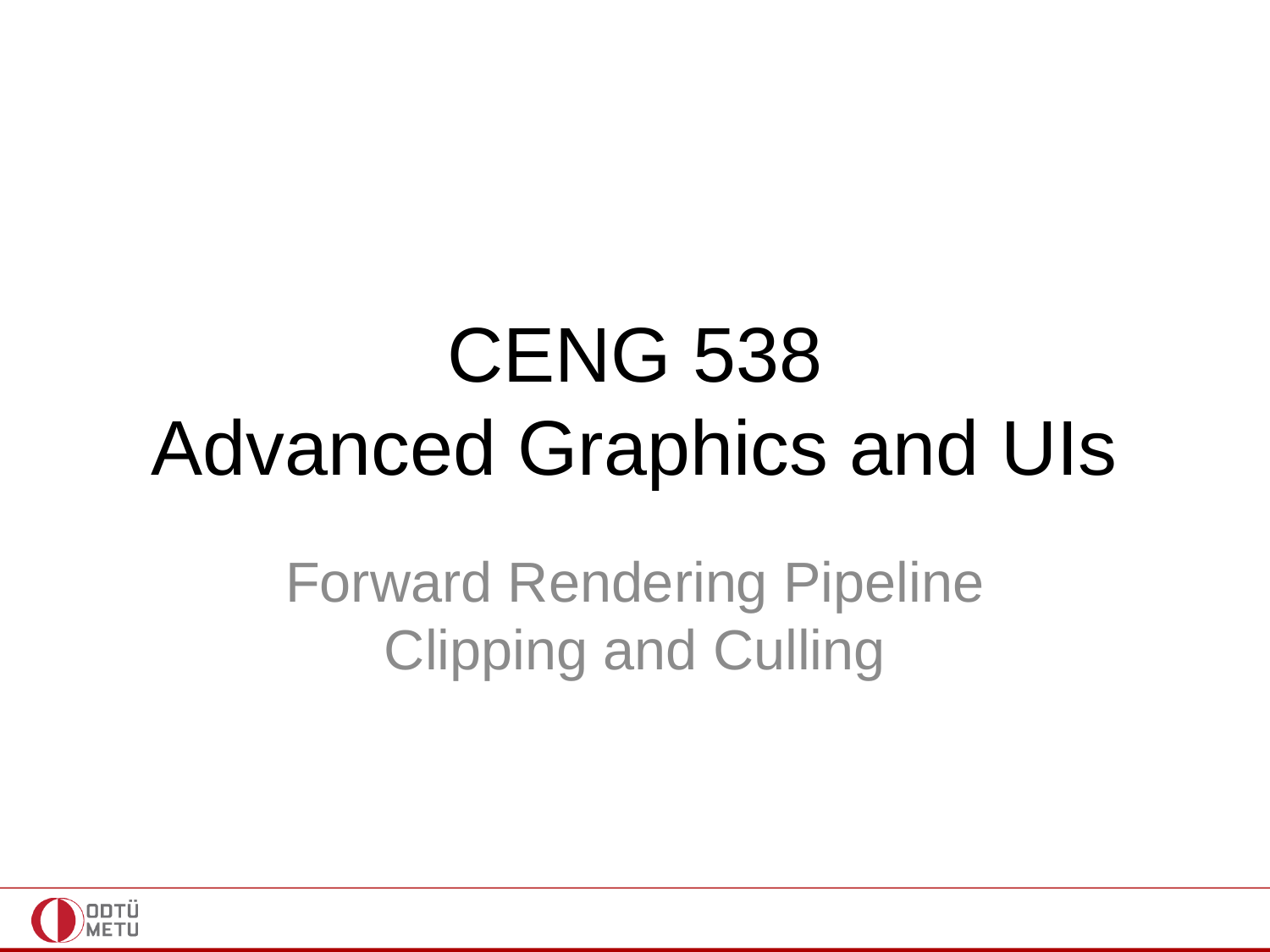

# CENG 538 Advanced Graphics and UIs
Forward Rendering Pipeline
Clipping and Culling